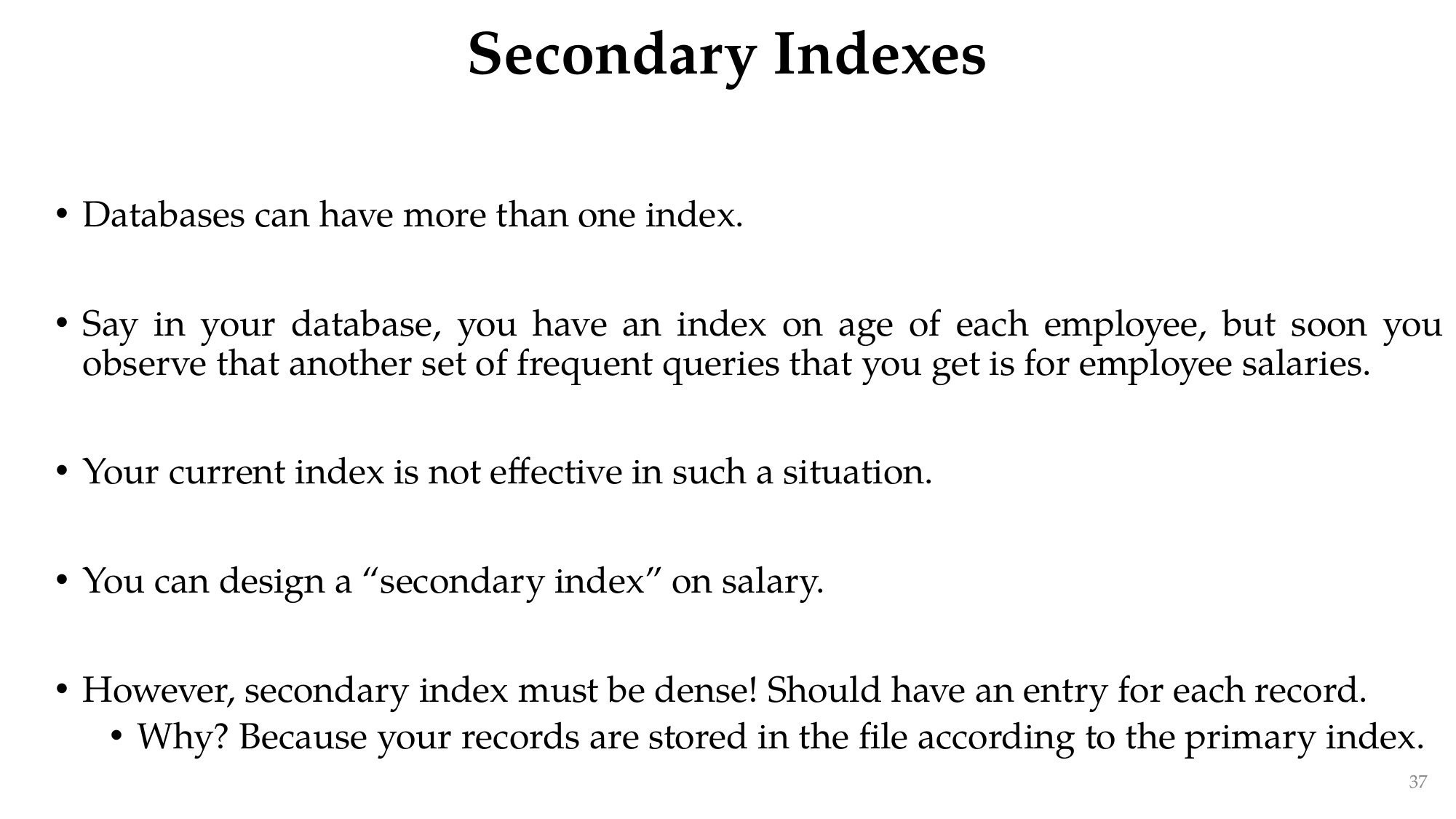

# Secondary Indexes
Databases can have more than one index.

Say in your database, you have an index on age of each employee, but soon you observe that another set of frequent queries that you get is for employee salaries.

Your current index is not effective in such a situation.

You can design a “secondary index” on salary.

However, secondary index must be dense! Should have an entry for each record.
Why? Because your records are stored in the file according to the primary index.

37